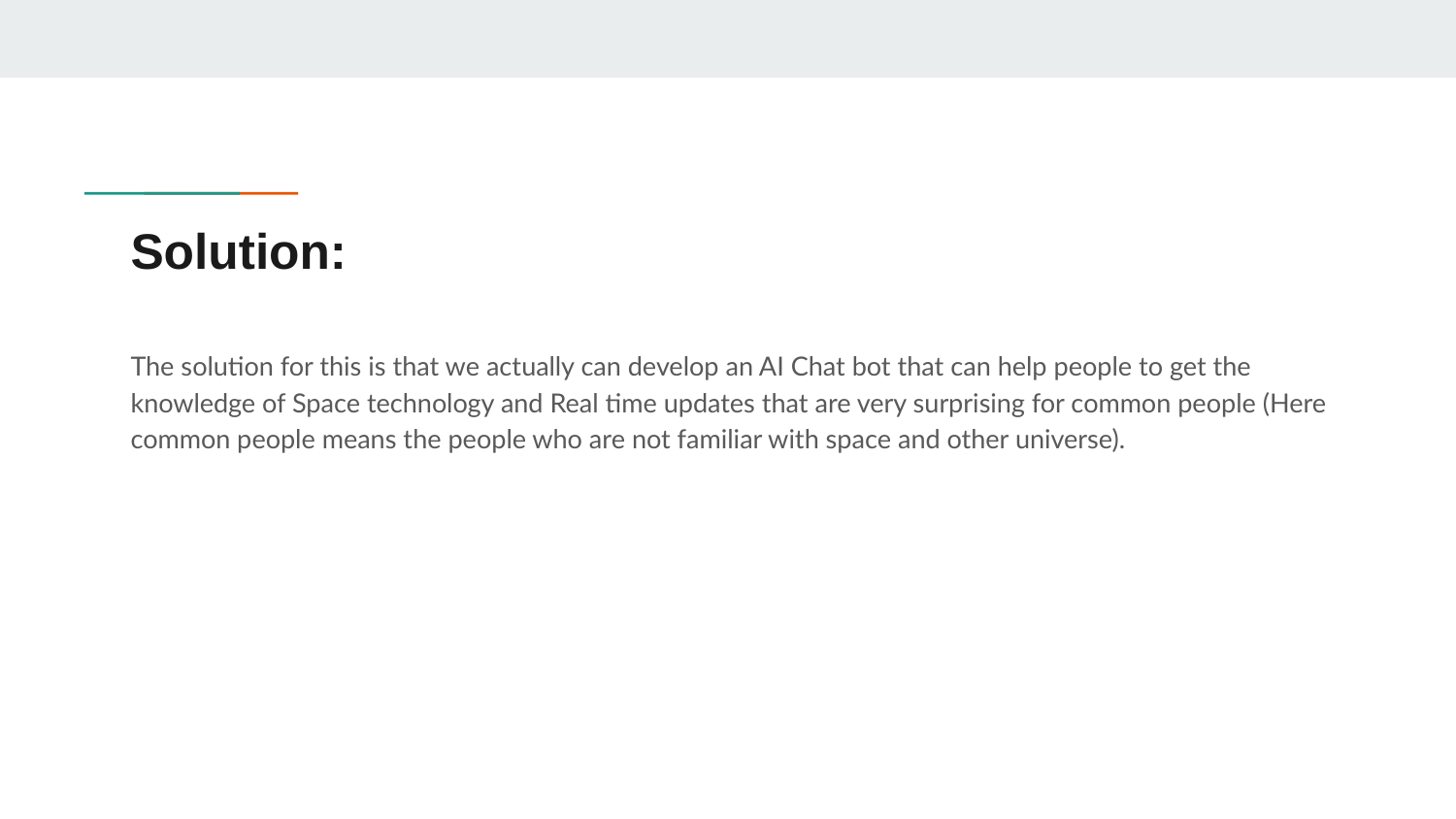

# Solution:
The solution for this is that we actually can develop an AI Chat bot that can help people to get the knowledge of Space technology and Real time updates that are very surprising for common people (Here common people means the people who are not familiar with space and other universe).